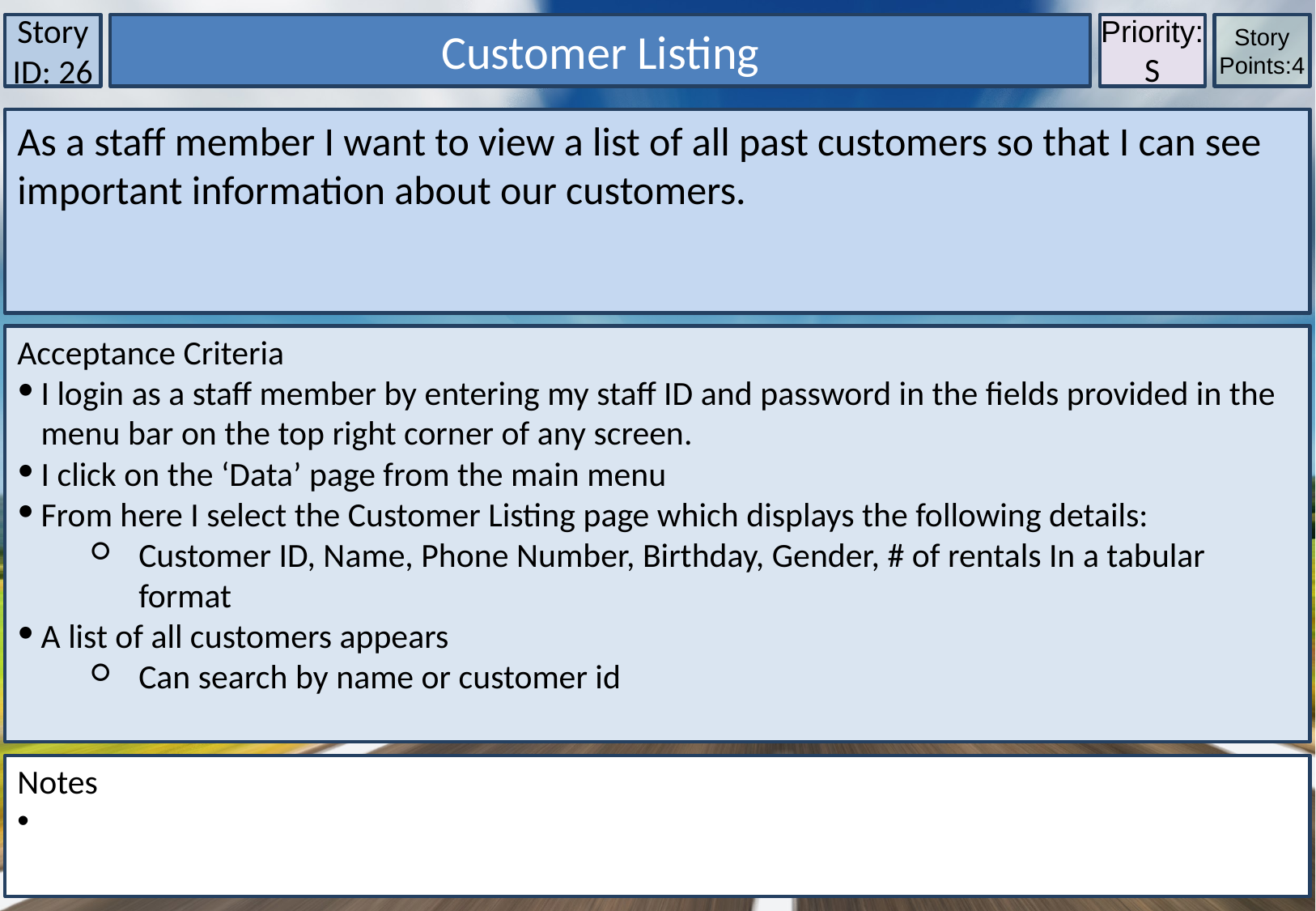

Story ID: 26
Customer Listing
Priority:S
Story Points:4
As a staff member I want to view a list of all past customers so that I can see important information about our customers.
Acceptance Criteria
I login as a staff member by entering my staff ID and password in the fields provided in the menu bar on the top right corner of any screen.
I click on the ‘Data’ page from the main menu
From here I select the Customer Listing page which displays the following details:
Customer ID, Name, Phone Number, Birthday, Gender, # of rentals In a tabular format
A list of all customers appears
Can search by name or customer id
Notes